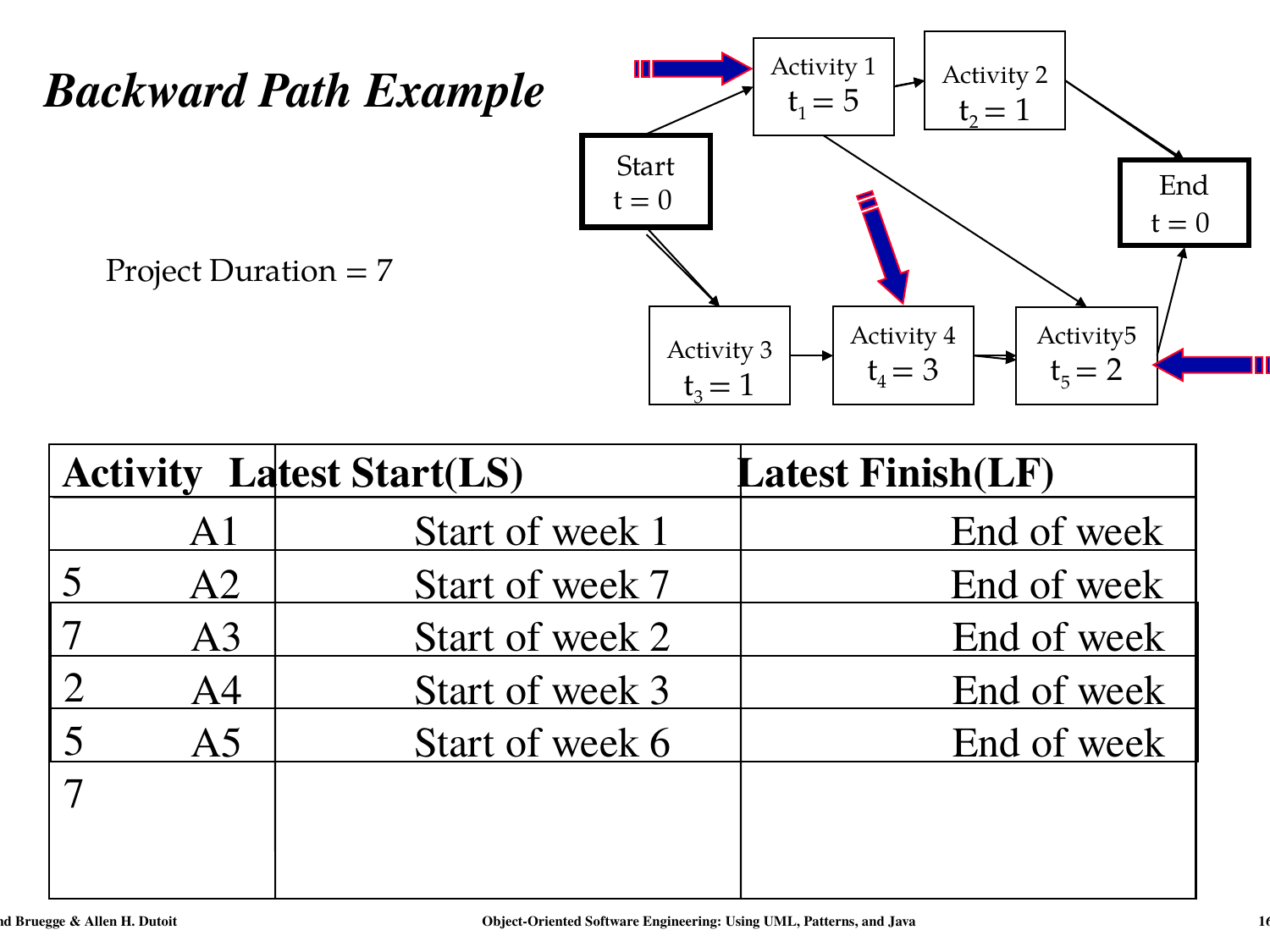

# Backward Path Example

Activity 2
t2 = 1

Activity 1
t1 = 5

Start
t = 0
End
t = 0

Activity5
t5 = 2

Activity 3
tA = 1

Activity 4
tA = 3

Activity 2
t2 = 1

Project Duration = 7

Activity 3
t3 = 1

Activity 4
t4 = 3

Activity 	Latest Start(LS) 		Latest Finish(LF)

	A1		 				End of week 5
	A4						End of week 5

	Start of week 1
	A2		 				End of week 7
	Start of week 7
	A3						End of week 2

	Start of week 2
	Start of week 3
	A5		    				End of week 7

	Start of week 6